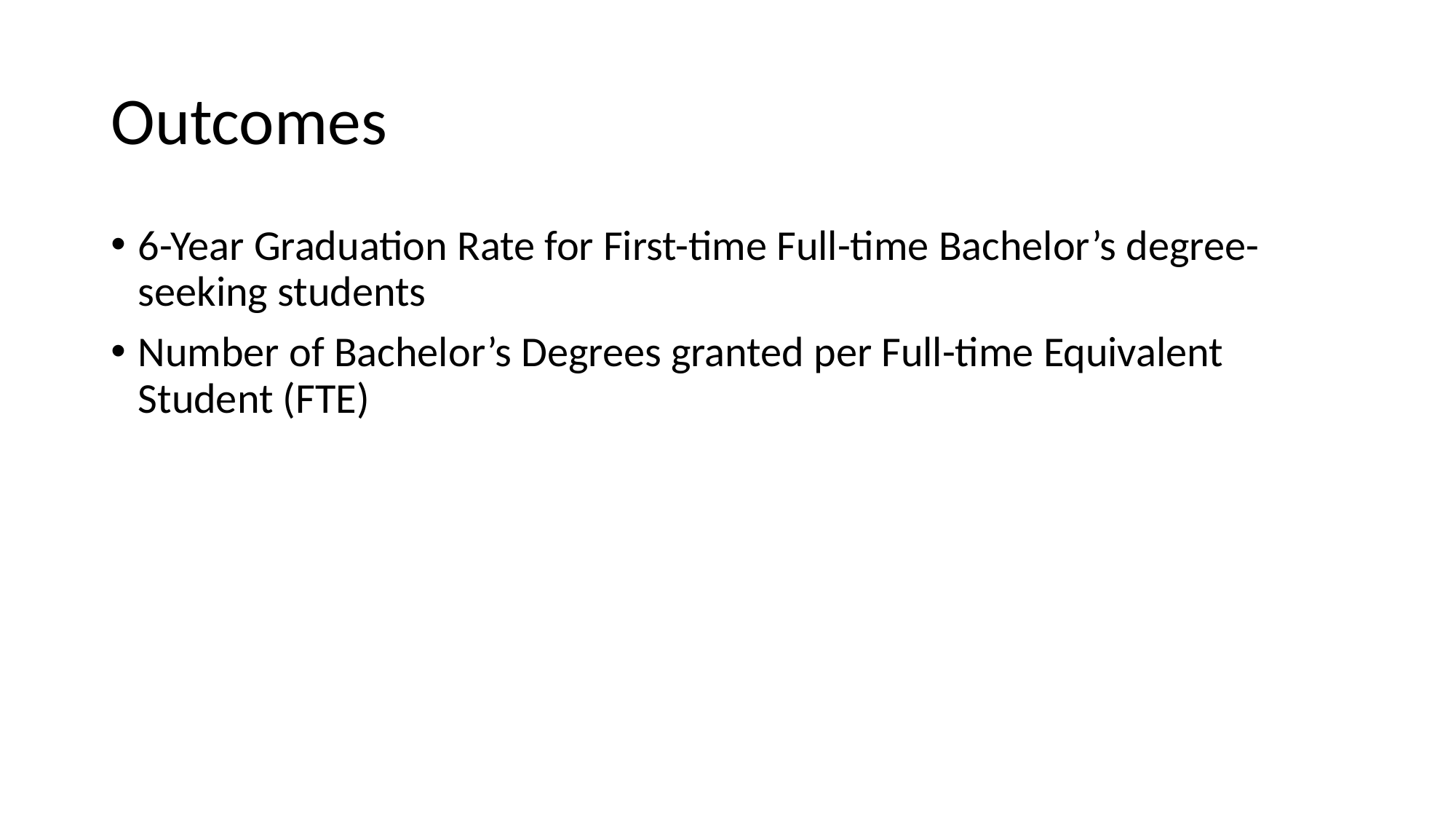

# Outcomes
6-Year Graduation Rate for First-time Full-time Bachelor’s degree-seeking students
Number of Bachelor’s Degrees granted per Full-time Equivalent Student (FTE)